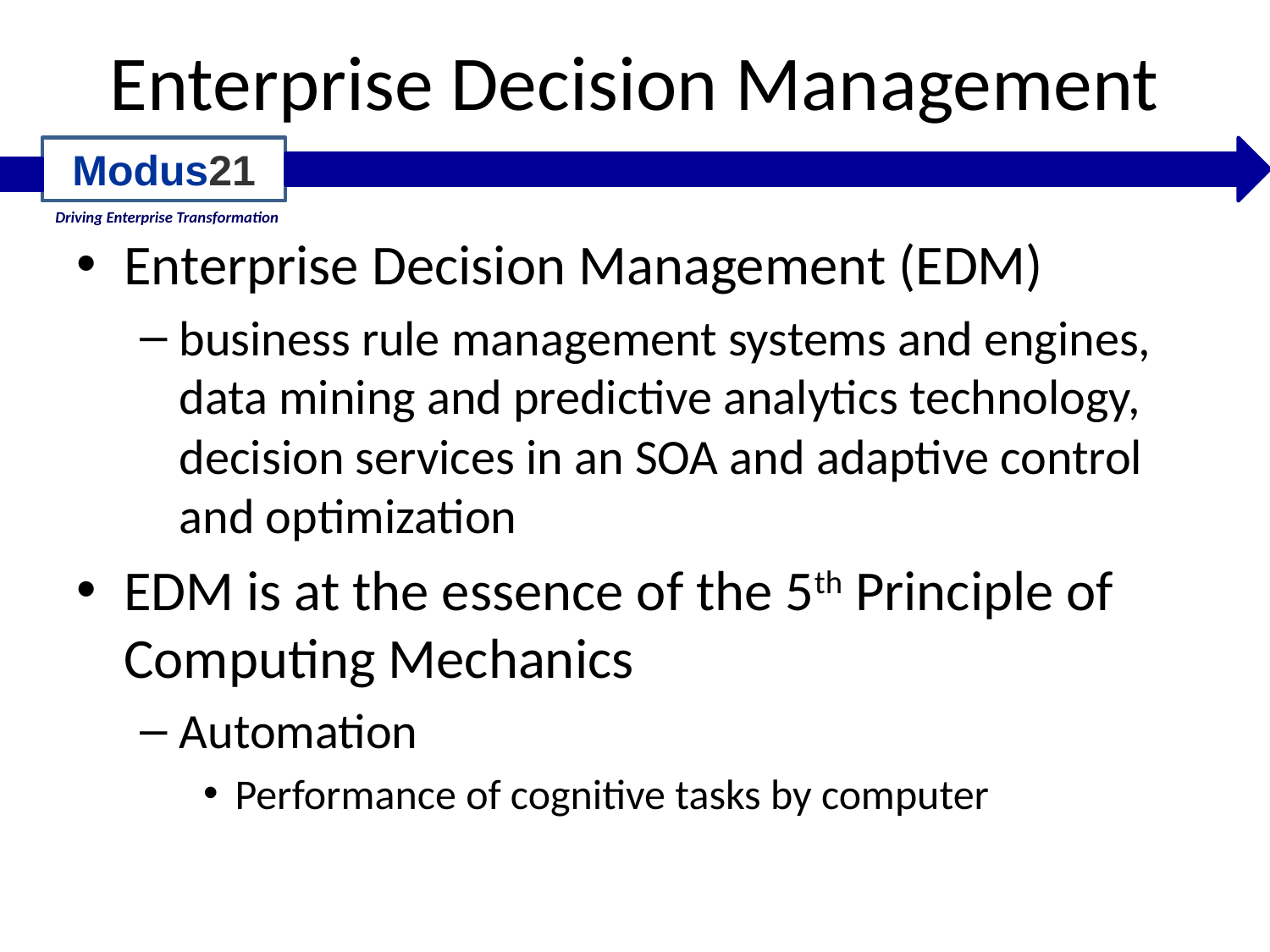

Enterprise Decision Management (EDM)
business rule management systems and engines, data mining and predictive analytics technology, decision services in an SOA and adaptive control and optimization
EDM is at the essence of the 5th Principle of Computing Mechanics
Automation
Performance of cognitive tasks by computer
Enterprise Decision Management